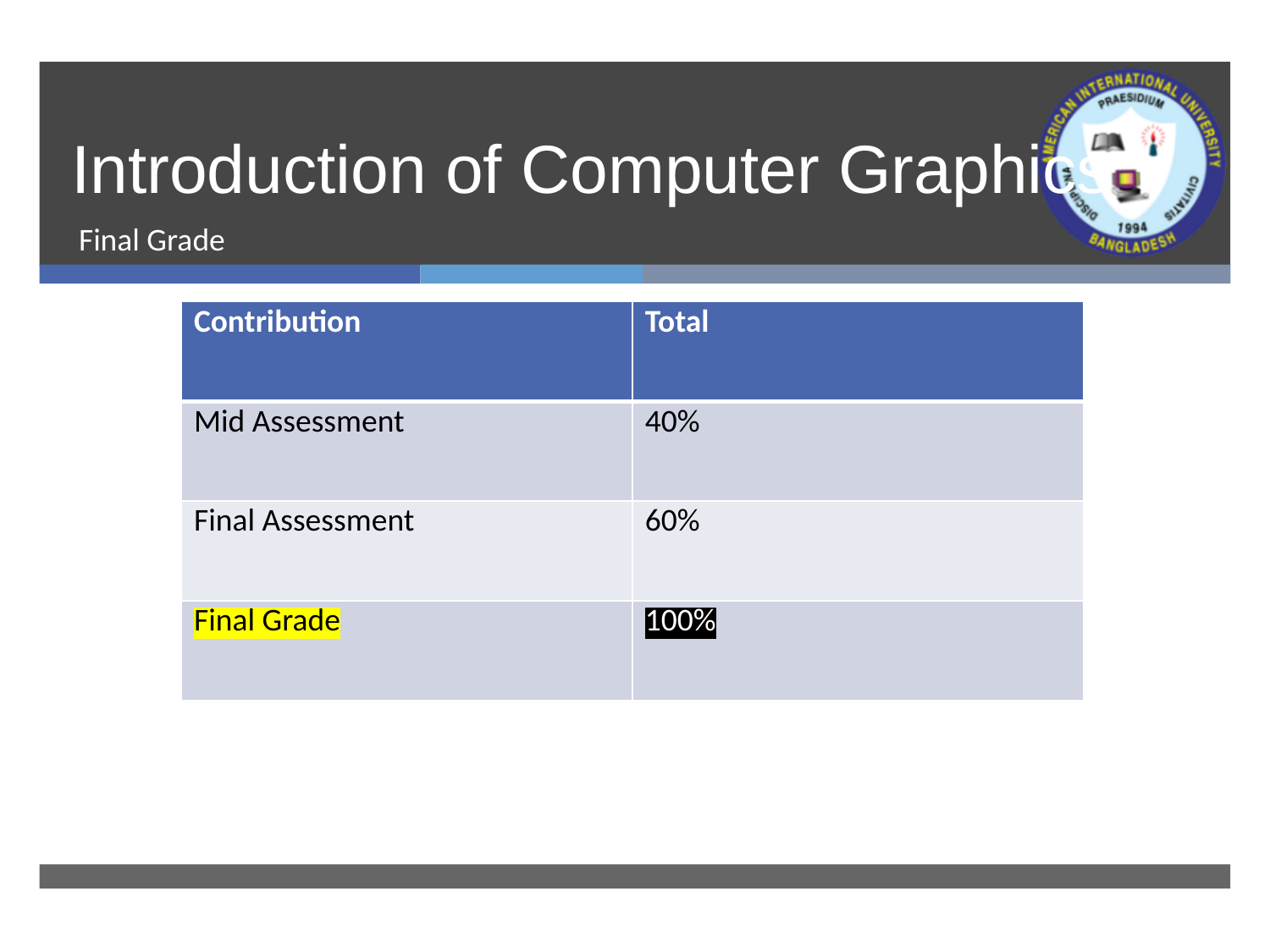

# Introduction of Computer Graphics
Final Grade
| Contribution | Total |
| --- | --- |
| Mid Assessment | 40% |
| Final Assessment | 60% |
| Final Grade | 100% |